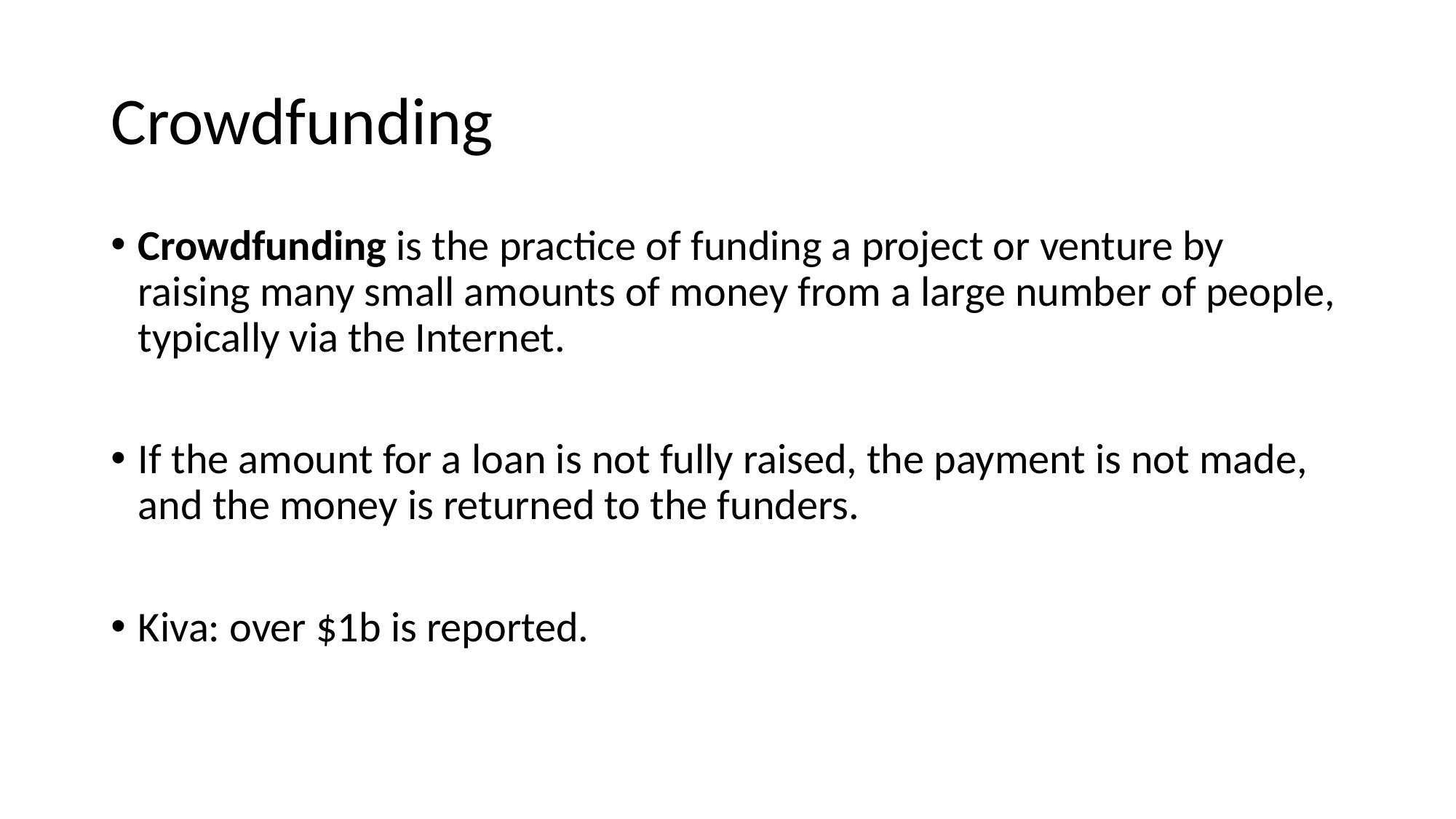

# Crowdfunding
Crowdfunding is the practice of funding a project or venture by raising many small amounts of money from a large number of people, typically via the Internet.

If the amount for a loan is not fully raised, the payment is not made, and the money is returned to the funders.

Kiva: over $1b is reported.